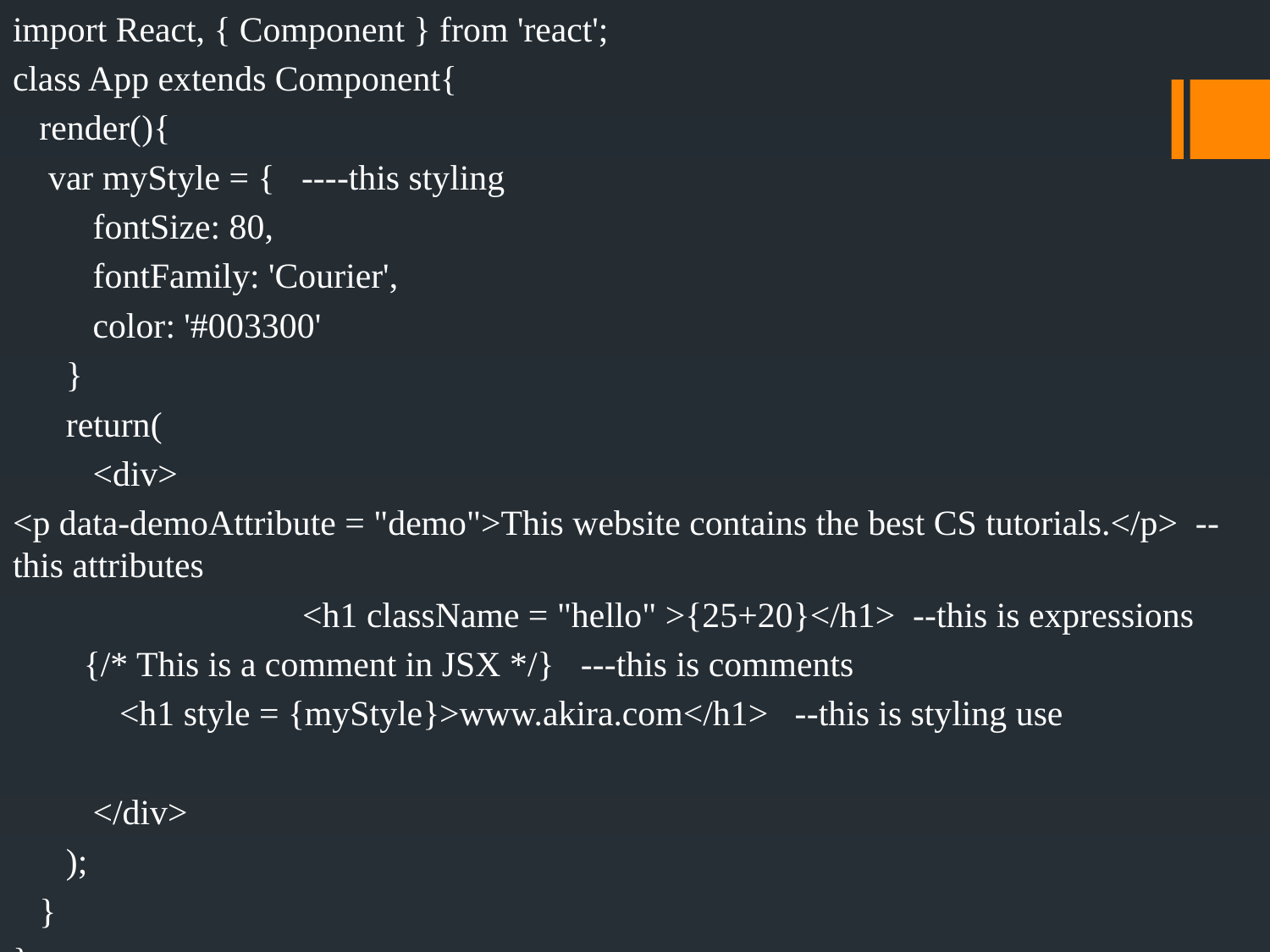

import React, { Component } from 'react';
class App extends Component{
   render(){
    var myStyle = {   ----this styling
         fontSize: 80,
         fontFamily: 'Courier',
         color: '#003300'
      }
      return(
         <div>
<p data-demoAttribute = "demo">This website contains the best CS tutorials.</p>  --this attributes
		    <h1 className = "hello" >{25+20}</h1>  --this is expressions
        {/* This is a comment in JSX */}   ---this is comments
            <h1 style = {myStyle}>www.akira.com</h1>   --this is styling use

         </div>
      );
   }
}
export default App;